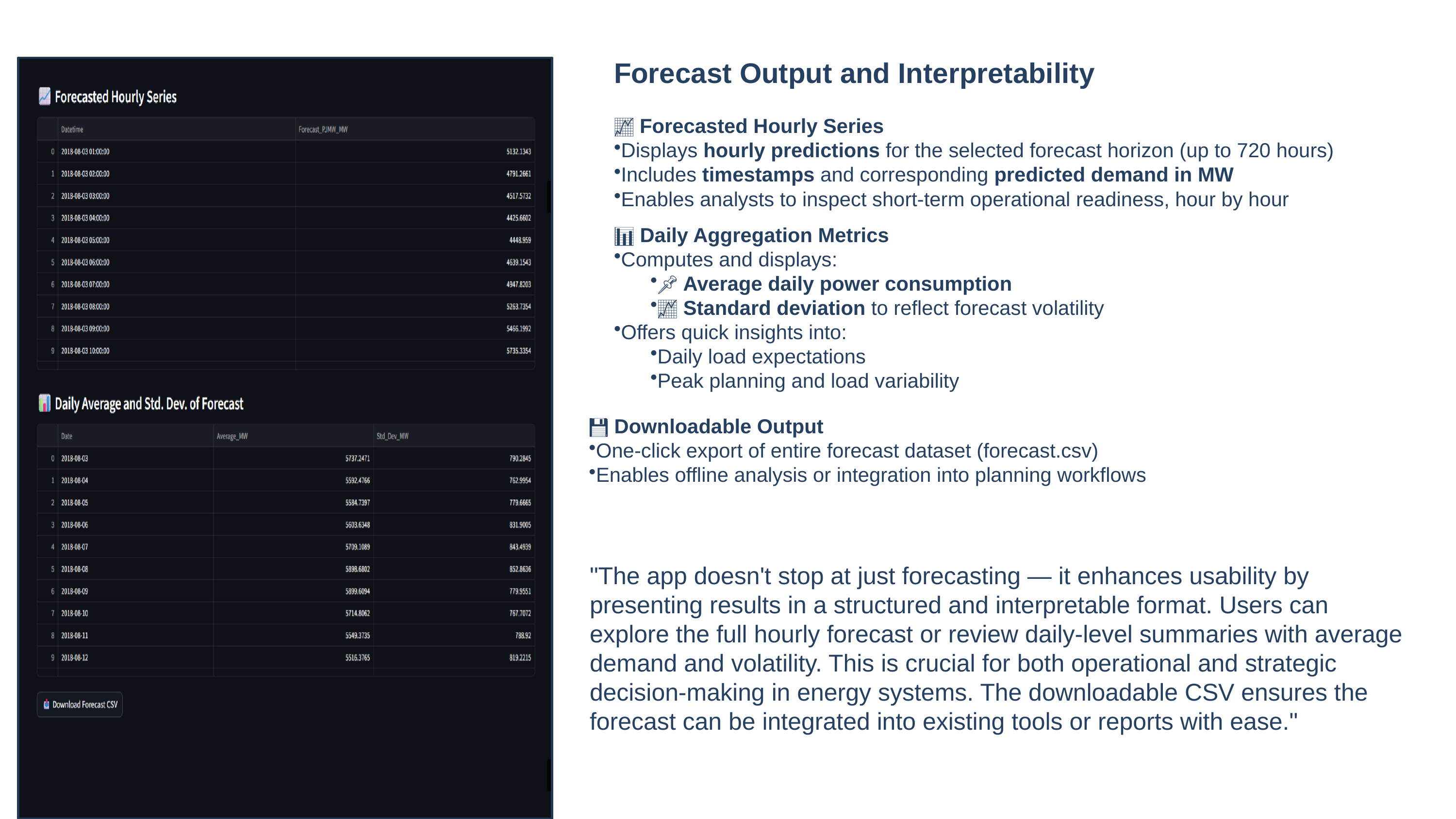

Forecast Output and Interpretability

📈 Forecasted Hourly Series
Displays hourly predictions for the selected forecast horizon (up to 720 hours)
Includes timestamps and corresponding predicted demand in MW
Enables analysts to inspect short-term operational readiness, hour by hour

📊 Daily Aggregation Metrics
Computes and displays:
📌 Average daily power consumption
📈 Standard deviation to reflect forecast volatility
Offers quick insights into:
Daily load expectations
Peak planning and load variability
💾 Downloadable Output
One-click export of entire forecast dataset (forecast.csv)
Enables offline analysis or integration into planning workflows

"The app doesn't stop at just forecasting — it enhances usability by presenting results in a structured and interpretable format. Users can explore the full hourly forecast or review daily-level summaries with average demand and volatility. This is crucial for both operational and strategic decision-making in energy systems. The downloadable CSV ensures the forecast can be integrated into existing tools or reports with ease."